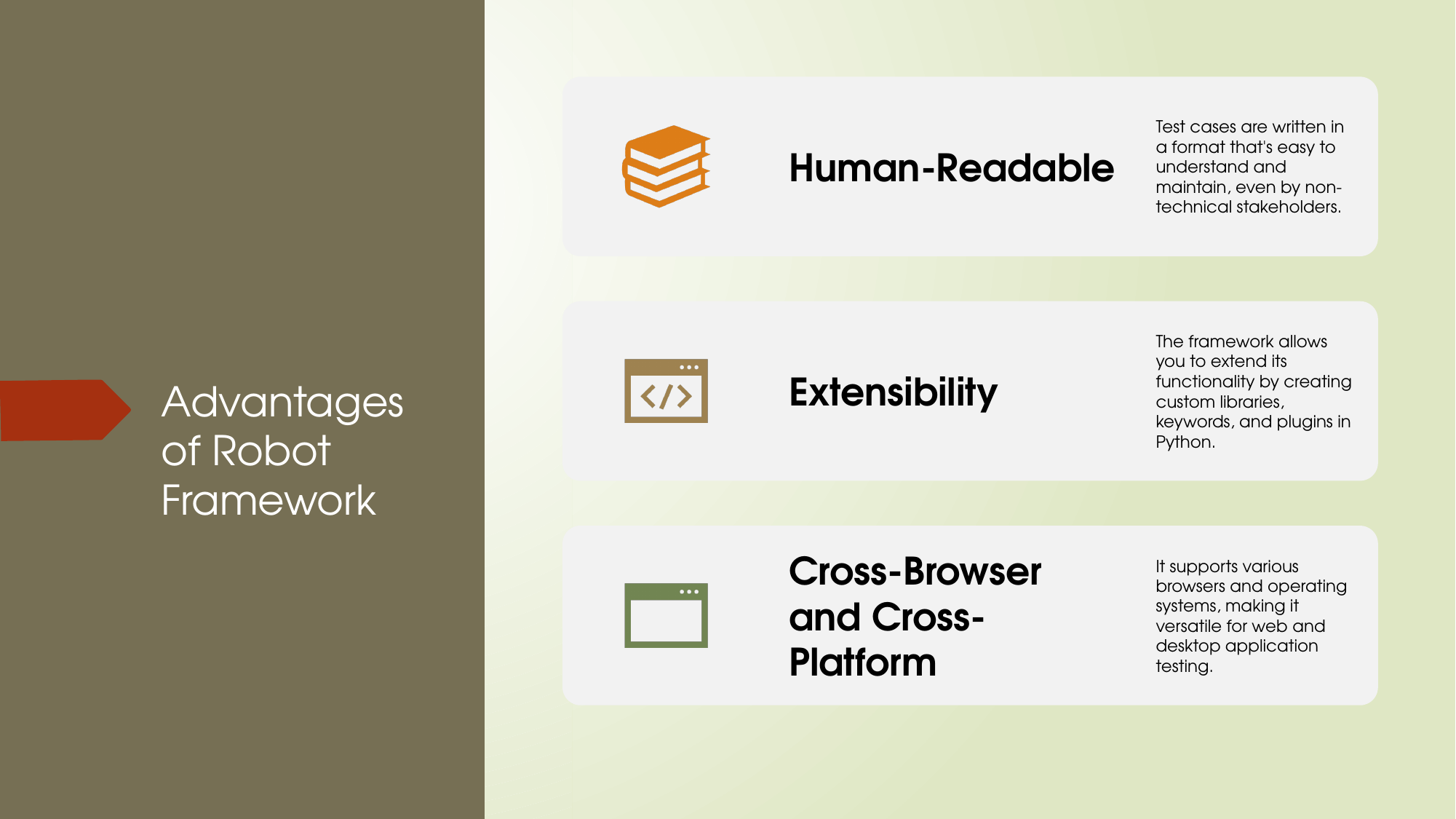

Human-Readable
Test cases are written in a format that's easy to understand and maintain, even by non-technical stakeholders.
Extensibility
The framework allows you to extend its functionality by creating custom libraries, keywords, and plugins in Python.
Cross-Browser and Cross-Platform
It supports various browsers and operating systems, making it versatile for web and desktop application testing.
# Advantages of Robot Framework